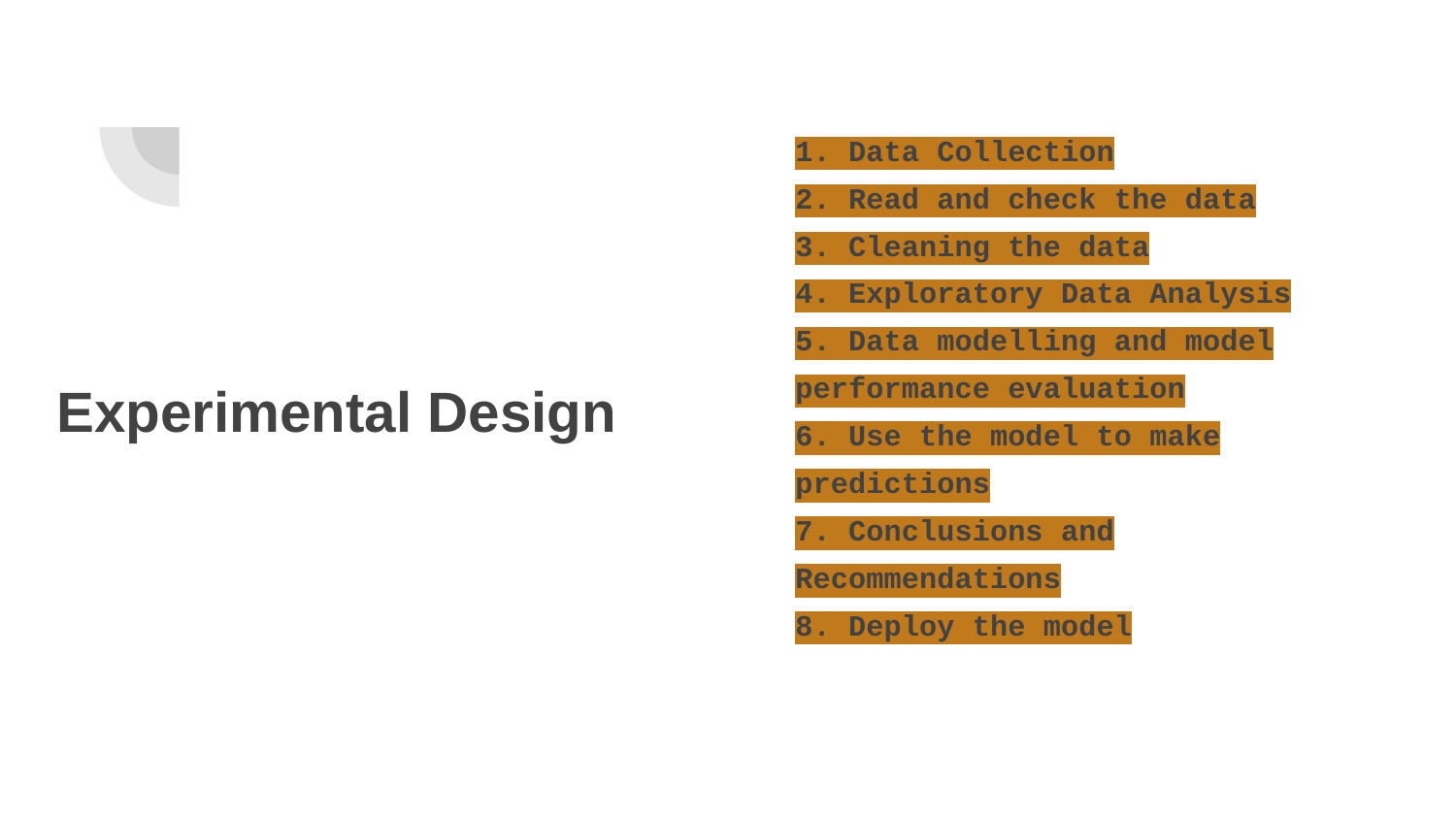

1. Data Collection
2. Read and check the data
3. Cleaning the data
4. Exploratory Data Analysis
5. Data modelling and model performance evaluation
6. Use the model to make predictions
7. Conclusions and Recommendations
8. Deploy the model

# Experimental Design